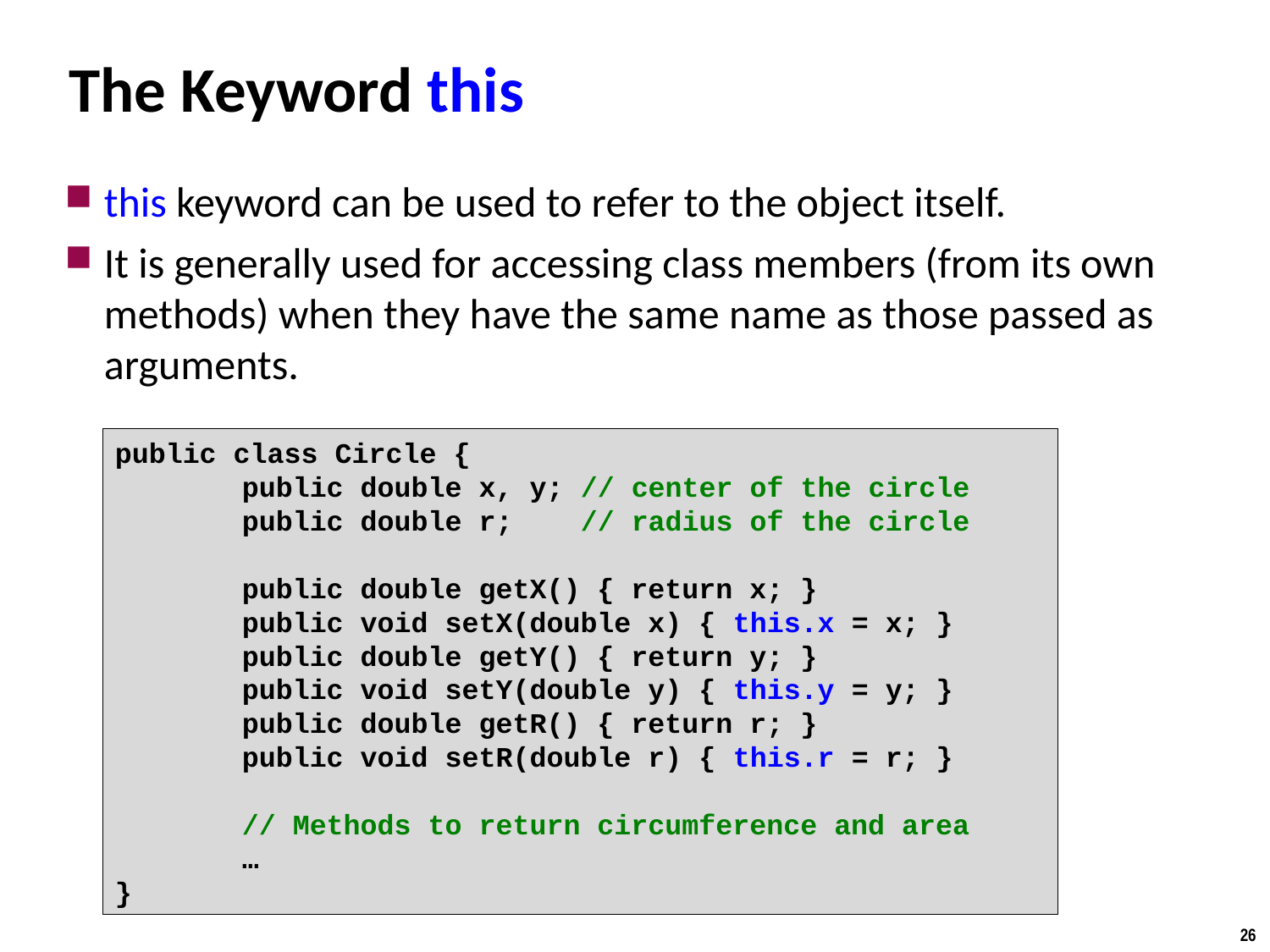

# The Keyword this
this keyword can be used to refer to the object itself.
It is generally used for accessing class members (from its own methods) when they have the same name as those passed as arguments.
public class Circle {
	public double x, y; // center of the circle
	public double r;    // radius of the circle

	public double getX() { return x; }
	public void setX(double x) { this.x = x; }
	public double getY() { return y; }
	public void setY(double y) { this.y = y; }
	public double getR() { return r; }
	public void setR(double r) { this.r = r; }

	// Methods to return circumference and area
	…
}